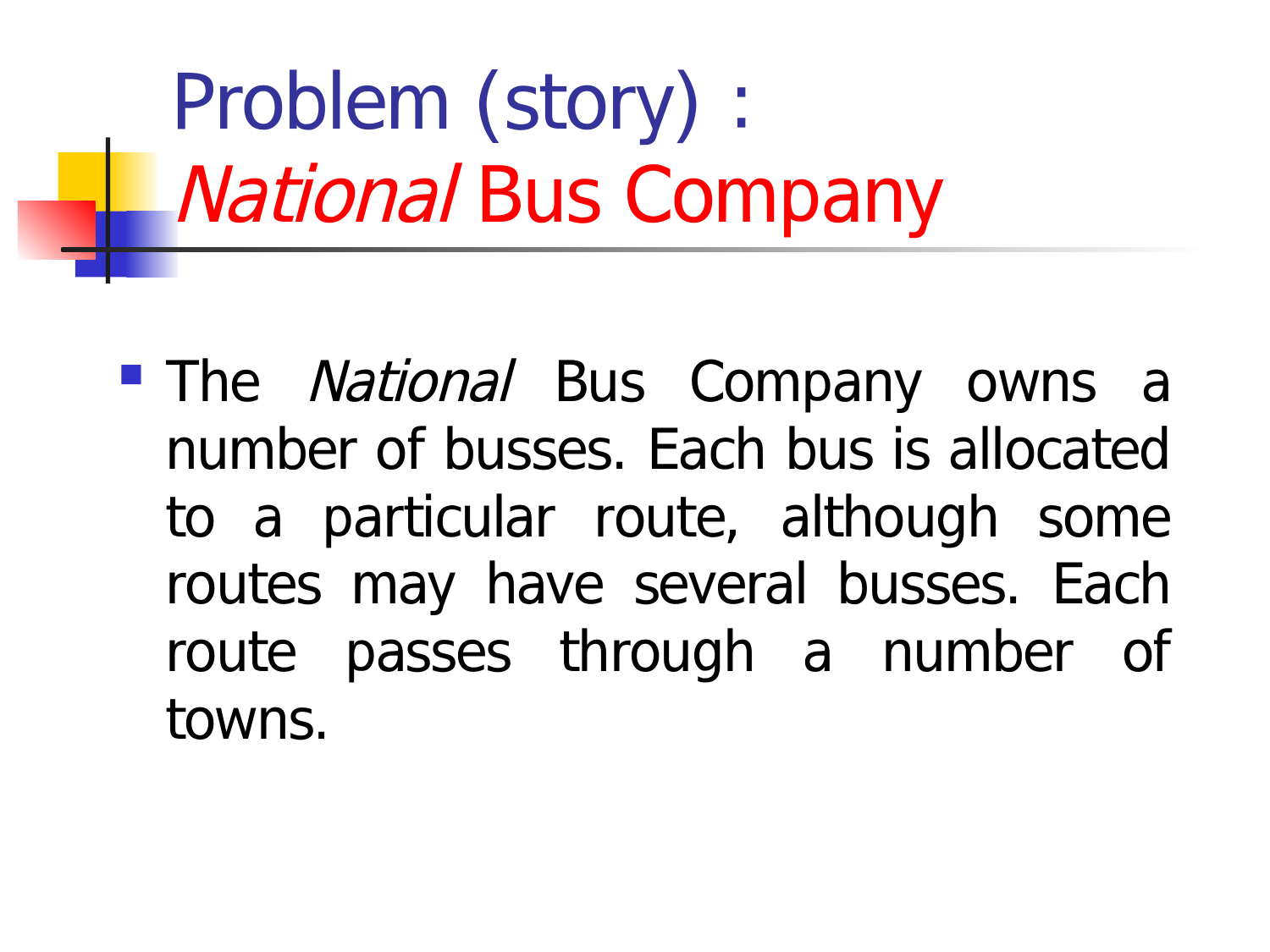

# Problem (story) : National Bus Company
The National Bus Company owns a number of busses. Each bus is allocated to a particular route, although some routes may have several busses. Each route passes through a number of towns.